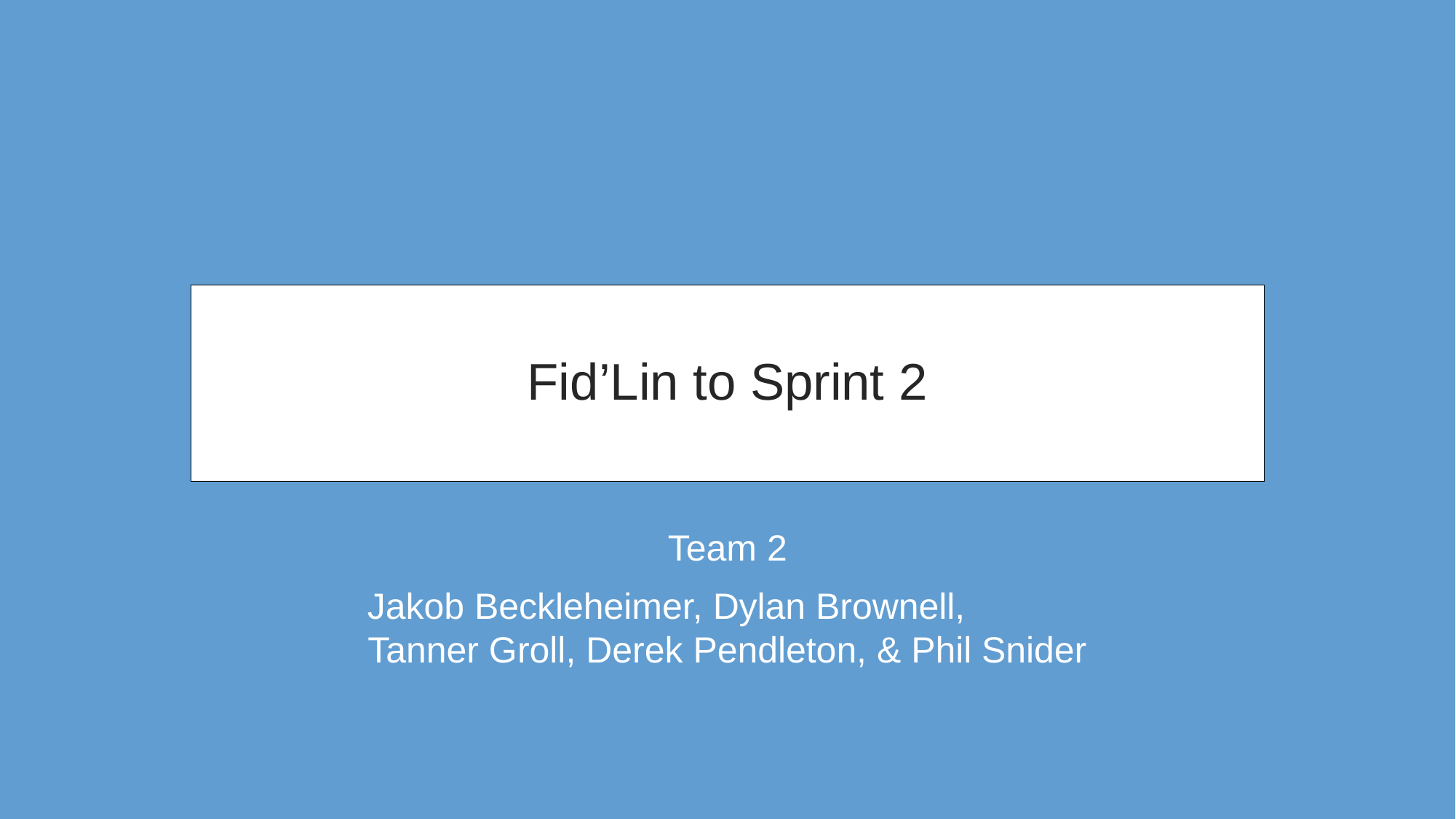

# Fid’Lin to Sprint 2
Team 2
Jakob Beckleheimer, Dylan Brownell,             Tanner Groll, Derek Pendleton, & Phil Snider